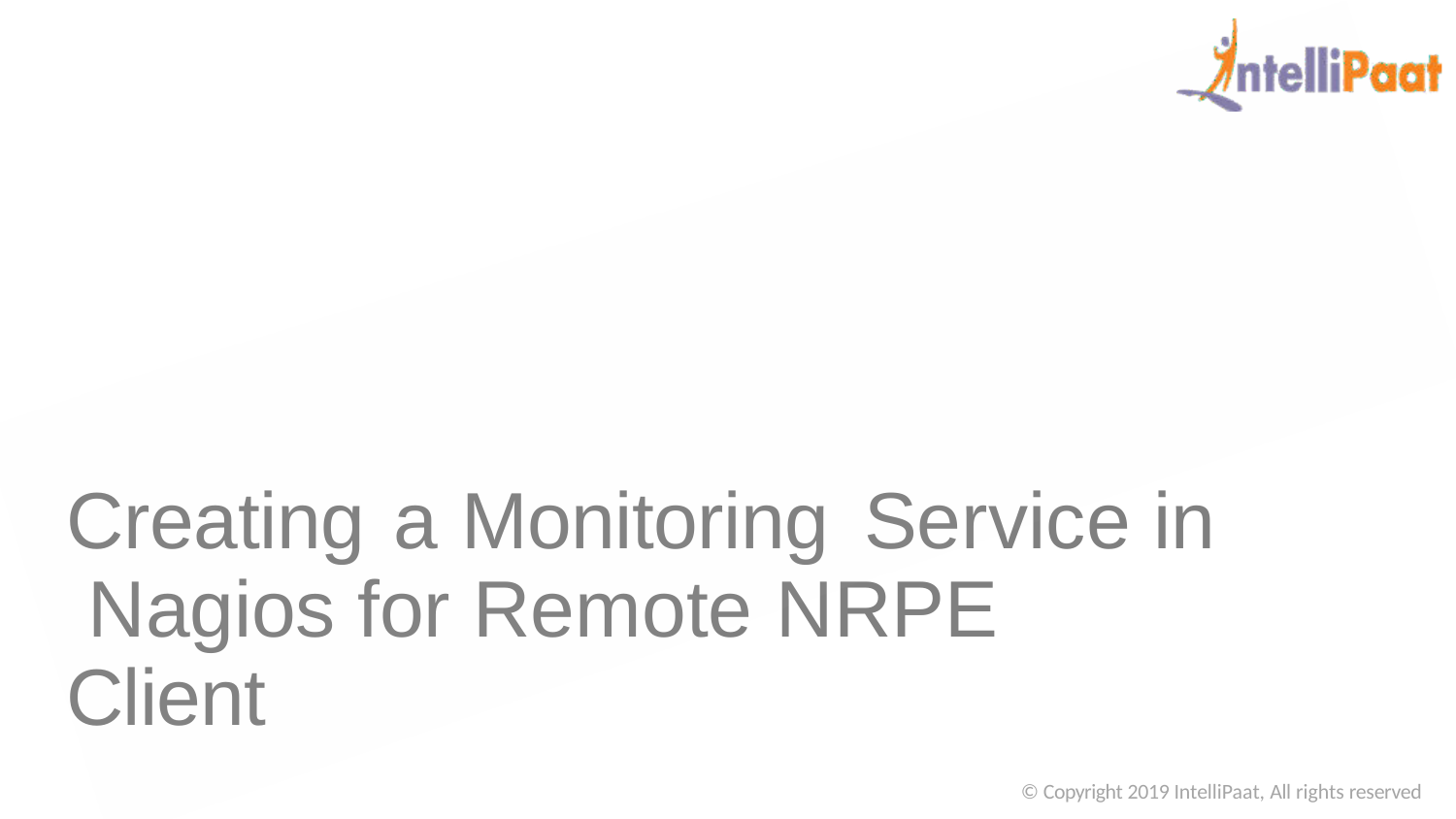

# Creating a Monitoring	Service in  Nagios for Remote NRPE Client
© Copyright 2019 IntelliPaat, All rights reserved